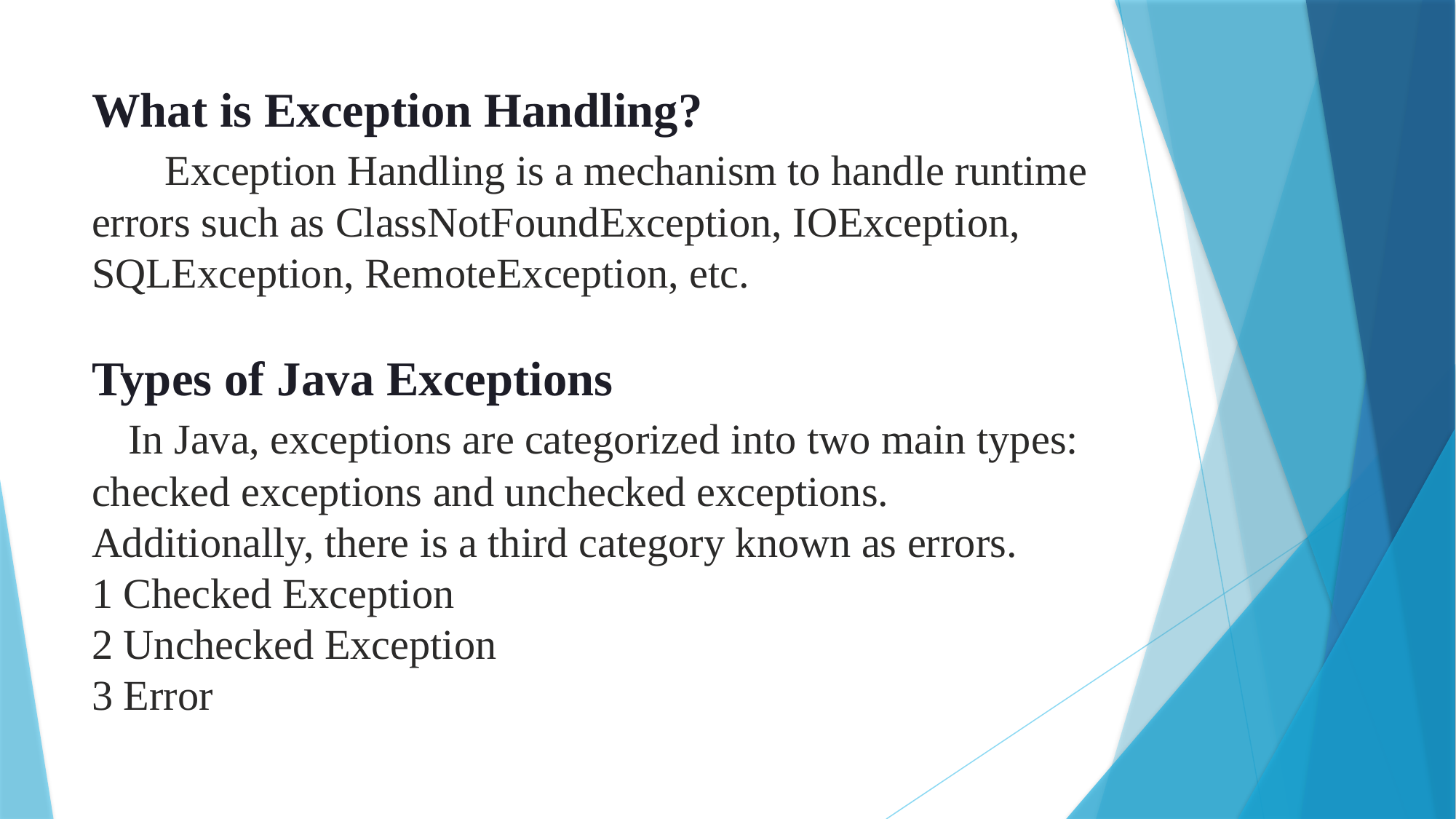

# What is Exception Handling? Exception Handling is a mechanism to handle runtime errors such as ClassNotFoundException, IOException, SQLException, RemoteException, etc. Types of Java Exceptions In Java, exceptions are categorized into two main types: checked exceptions and unchecked exceptions. Additionally, there is a third category known as errors. 1 Checked Exception 2 Unchecked Exception 3 Error